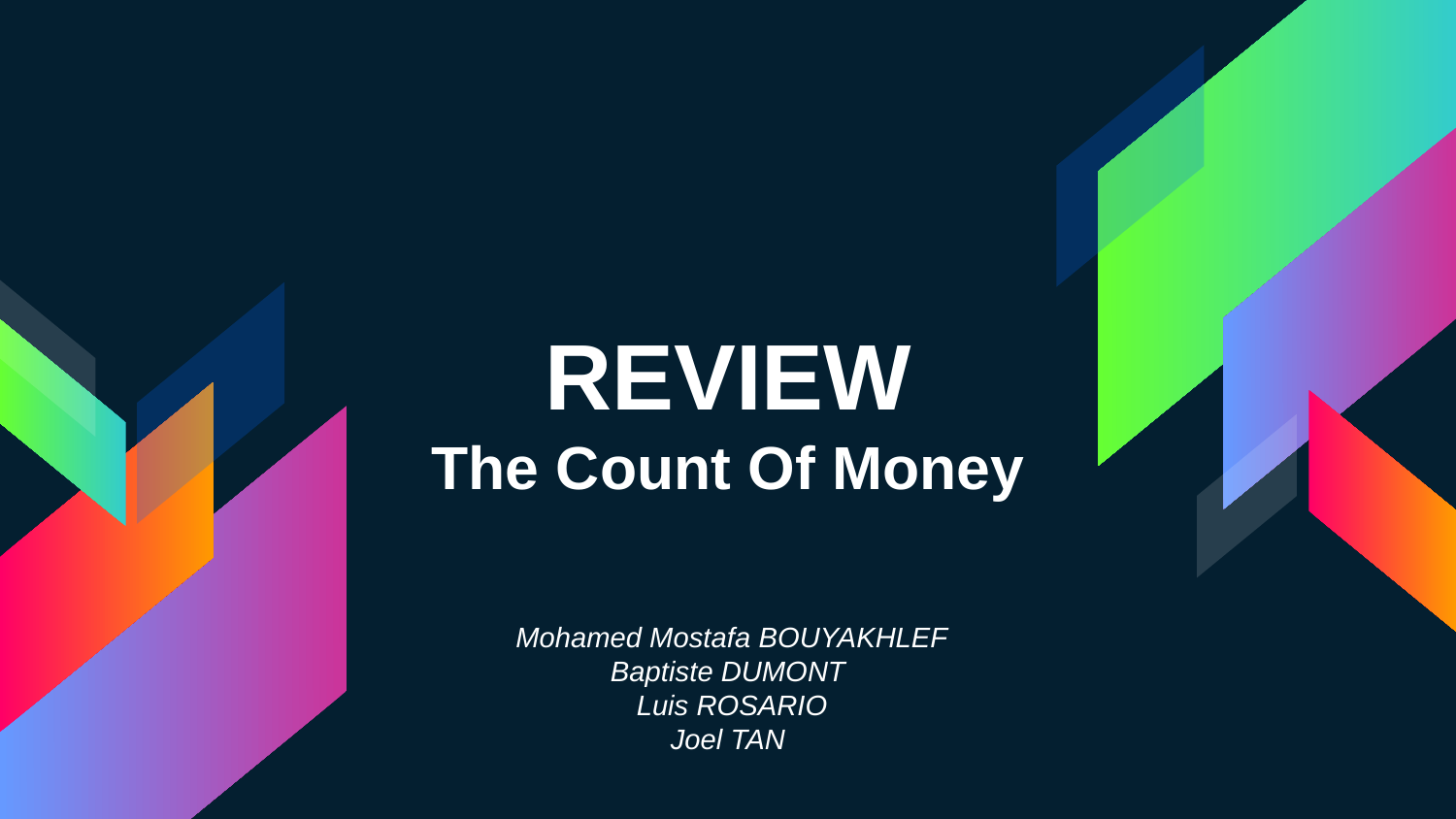

# REVIEW
The Count Of Money
 Mohamed Mostafa BOUYAKHLEF
Baptiste DUMONT
 Luis ROSARIO
Joel TAN